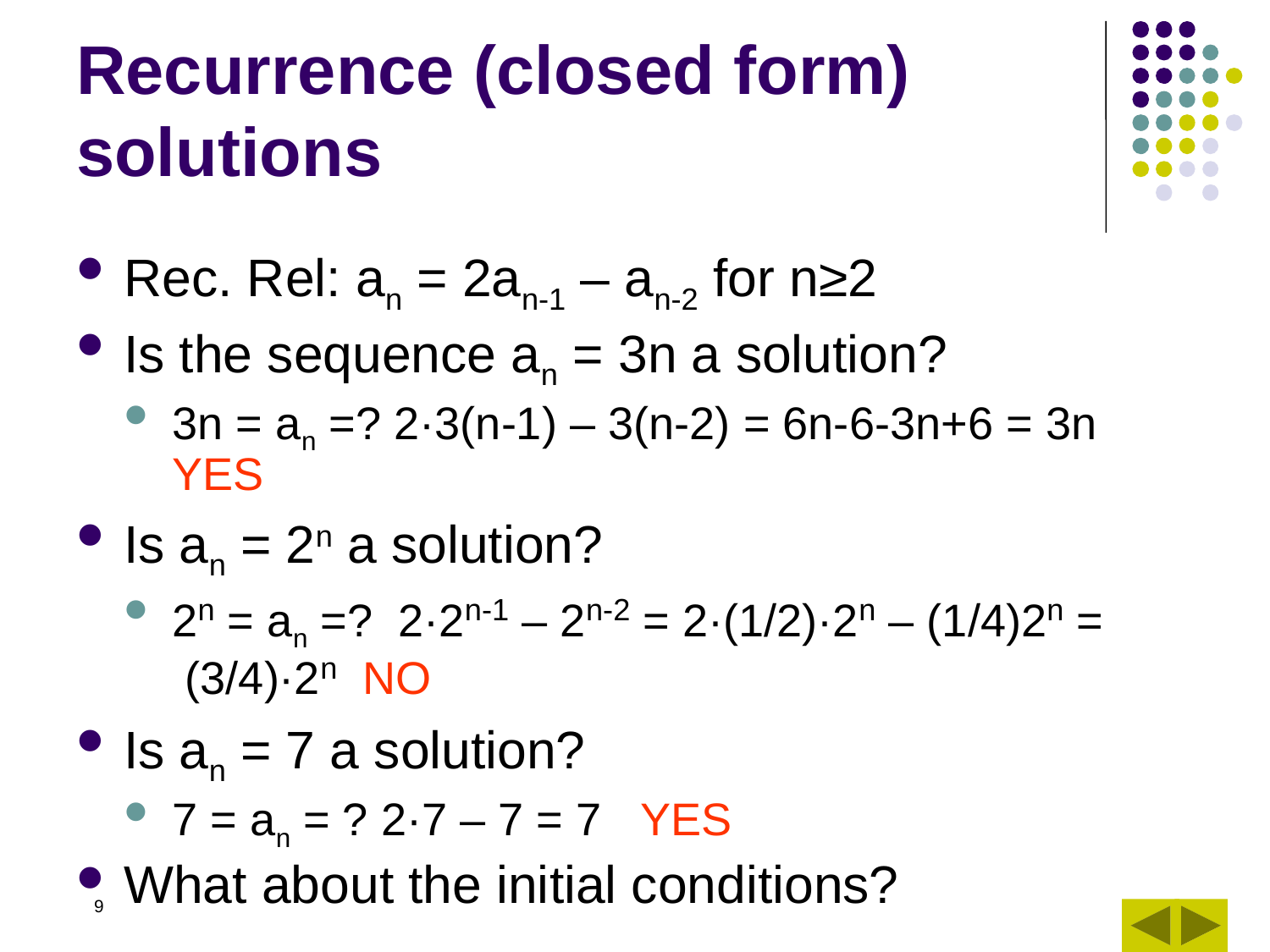

# Recurrence (closed form) solutions
Rec. Rel: an = 2an-1 – an-2 for n≥2
Is the sequence an = 3n a solution?
3n = an =? 2·3(n-1) – 3(n-2) = 6n-6-3n+6 = 3n YES
Is an = 2n a solution?
2n = an =?  2·2n-1 – 2n-2 = 2·(1/2)·2n – (1/4)2n =         (3/4)·2n  NO
Is an = 7 a solution?
7 = an = ? 2·7 – 7 = 7   YES
What about the initial conditions?

9